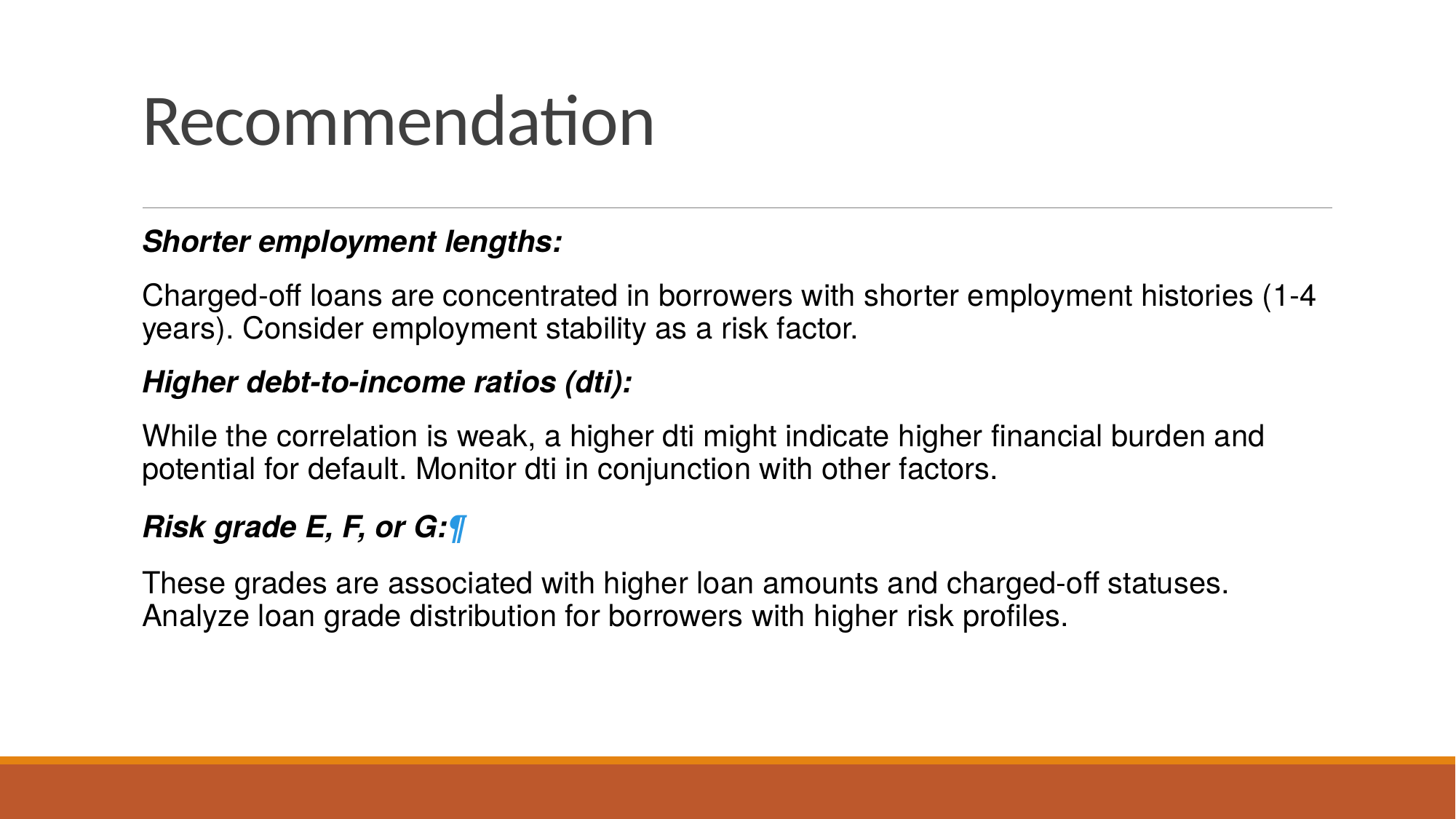

# Recommendation
Shorter employment lengths:
Charged-off loans are concentrated in borrowers with shorter employment histories (1-4 years). Consider employment stability as a risk factor.
Higher debt-to-income ratios (dti):
While the correlation is weak, a higher dti might indicate higher financial burden and potential for default. Monitor dti in conjunction with other factors.
Risk grade E, F, or G:¶
These grades are associated with higher loan amounts and charged-off statuses. Analyze loan grade distribution for borrowers with higher risk profiles.